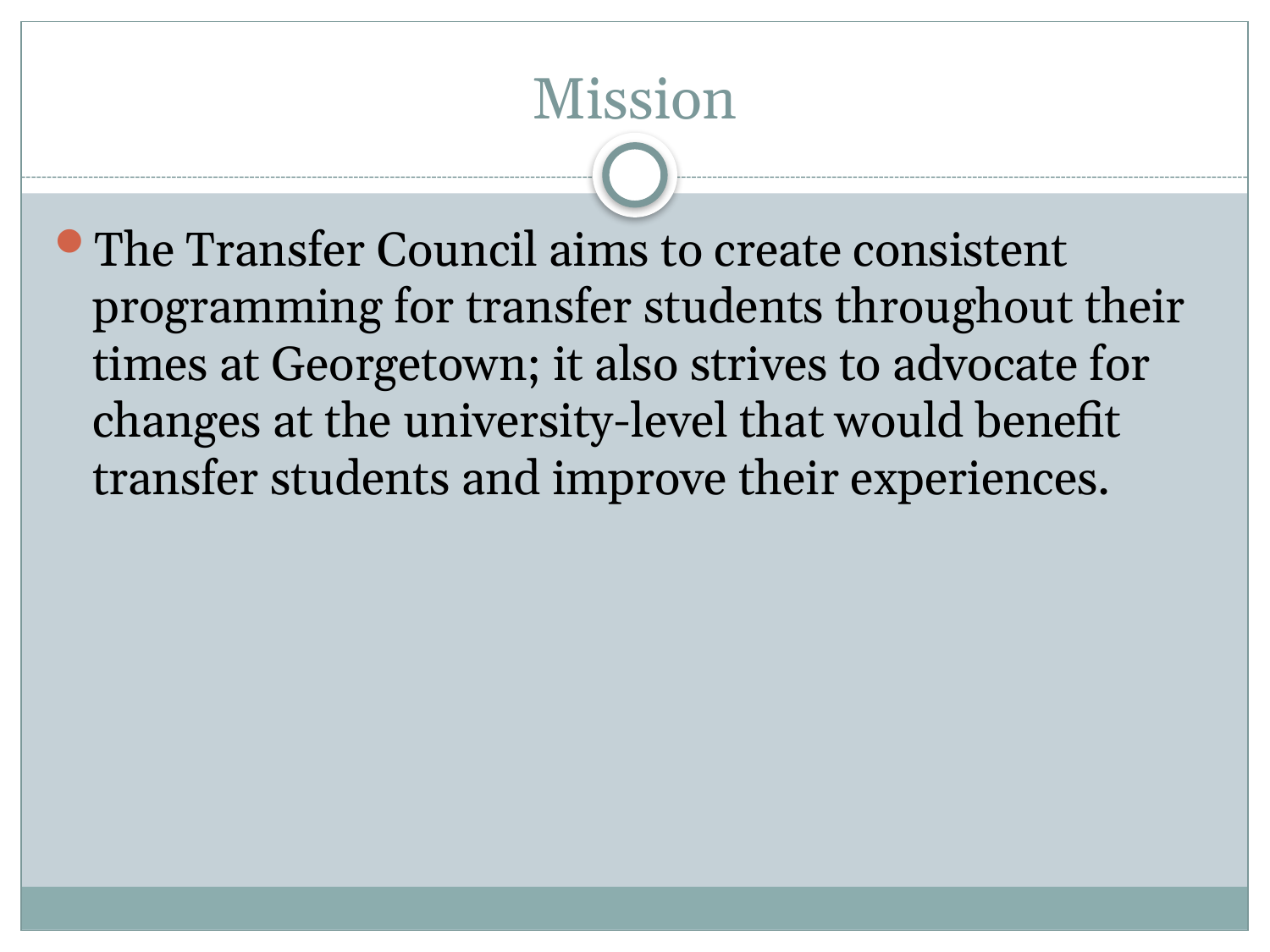

# Mission
The Transfer Council aims to create consistent programming for transfer students throughout their times at Georgetown; it also strives to advocate for changes at the university-level that would benefit transfer students and improve their experiences.